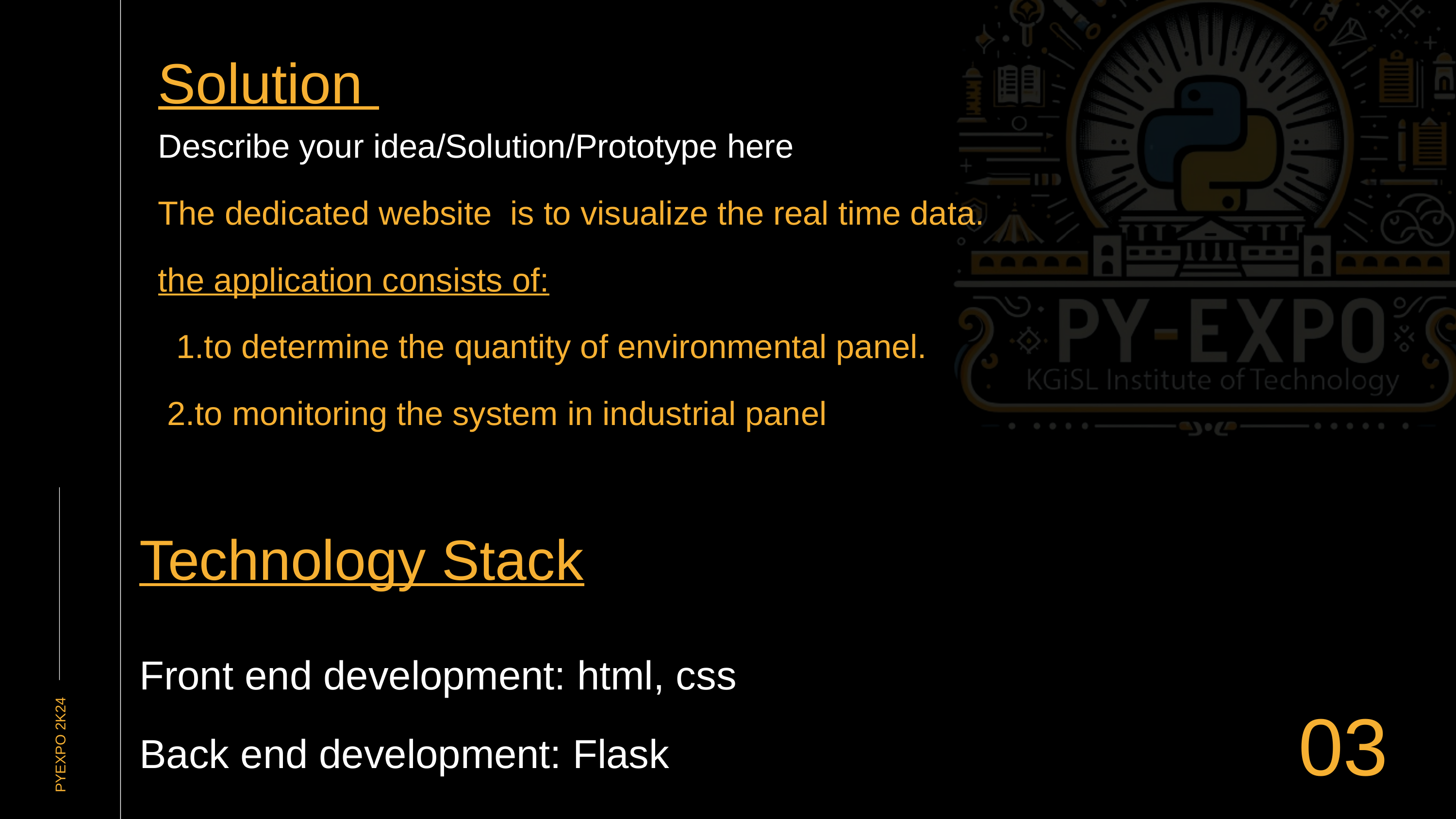

Solution
Describe your idea/Solution/Prototype here
The dedicated website  is to visualize the real time data.
the application consists of:
  1.to determine the quantity of environmental panel.
 2.to monitoring the system in industrial panel

Technology Stack

Front end development: html, css

Back end development: Flask

03
PYEXPO 2K24